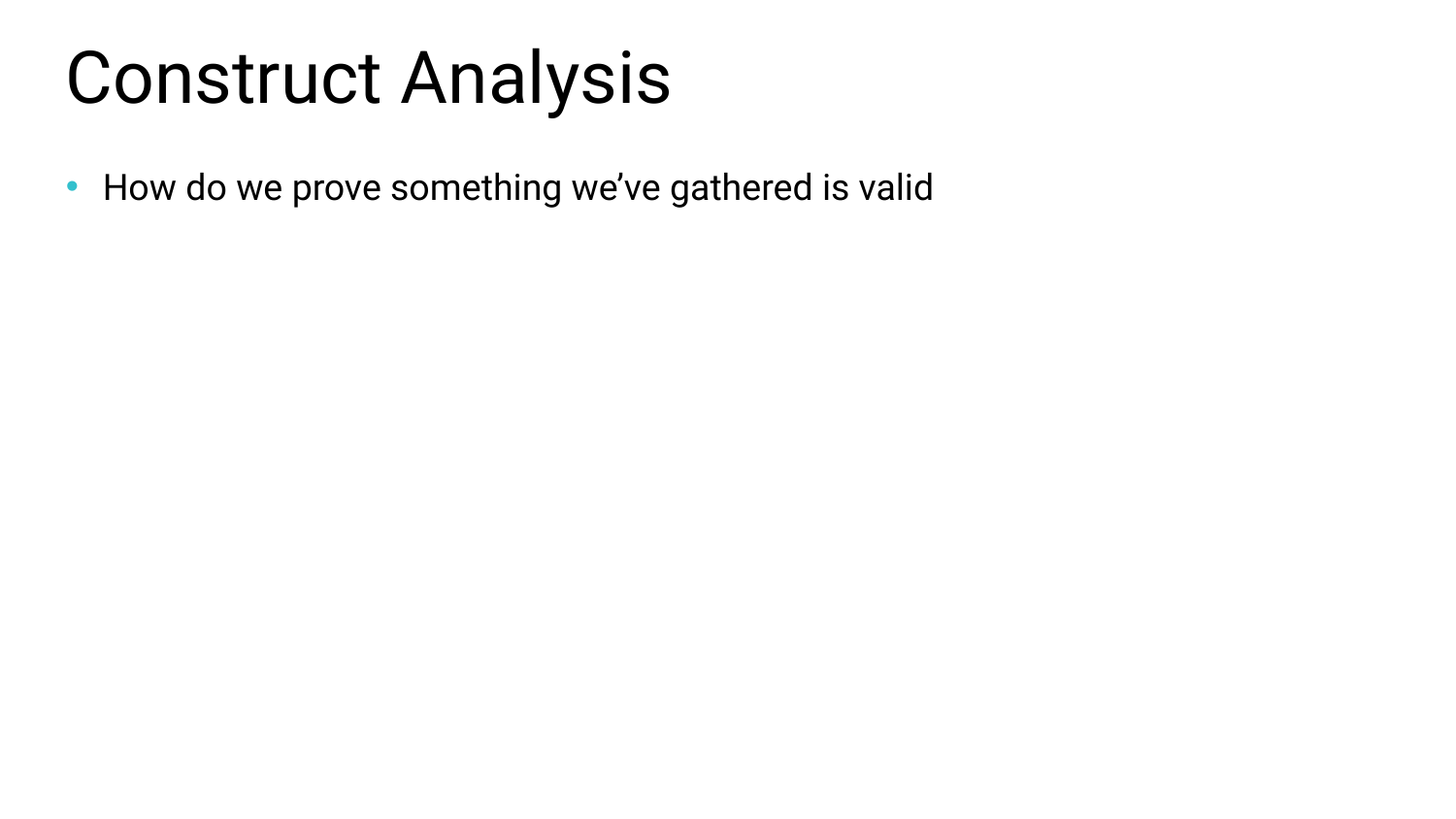

# Construct Analysis
How do we prove something we’ve gathered is valid